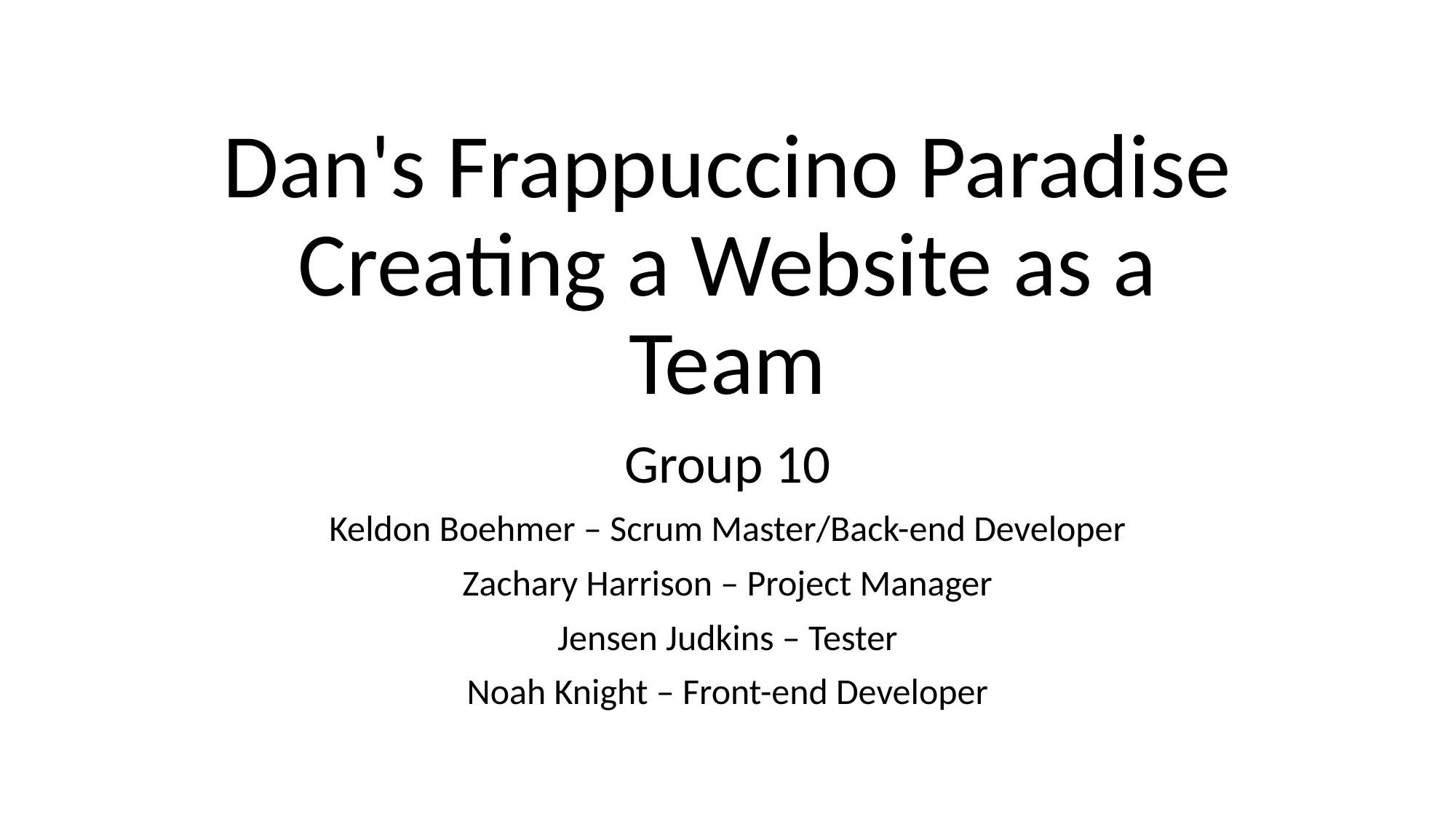

# Dan's Frappuccino Paradise Creating a Website as a Team
Group 10
Keldon Boehmer – Scrum Master/Back-end Developer
Zachary Harrison – Project Manager
Jensen Judkins – Tester
Noah Knight – Front-end Developer